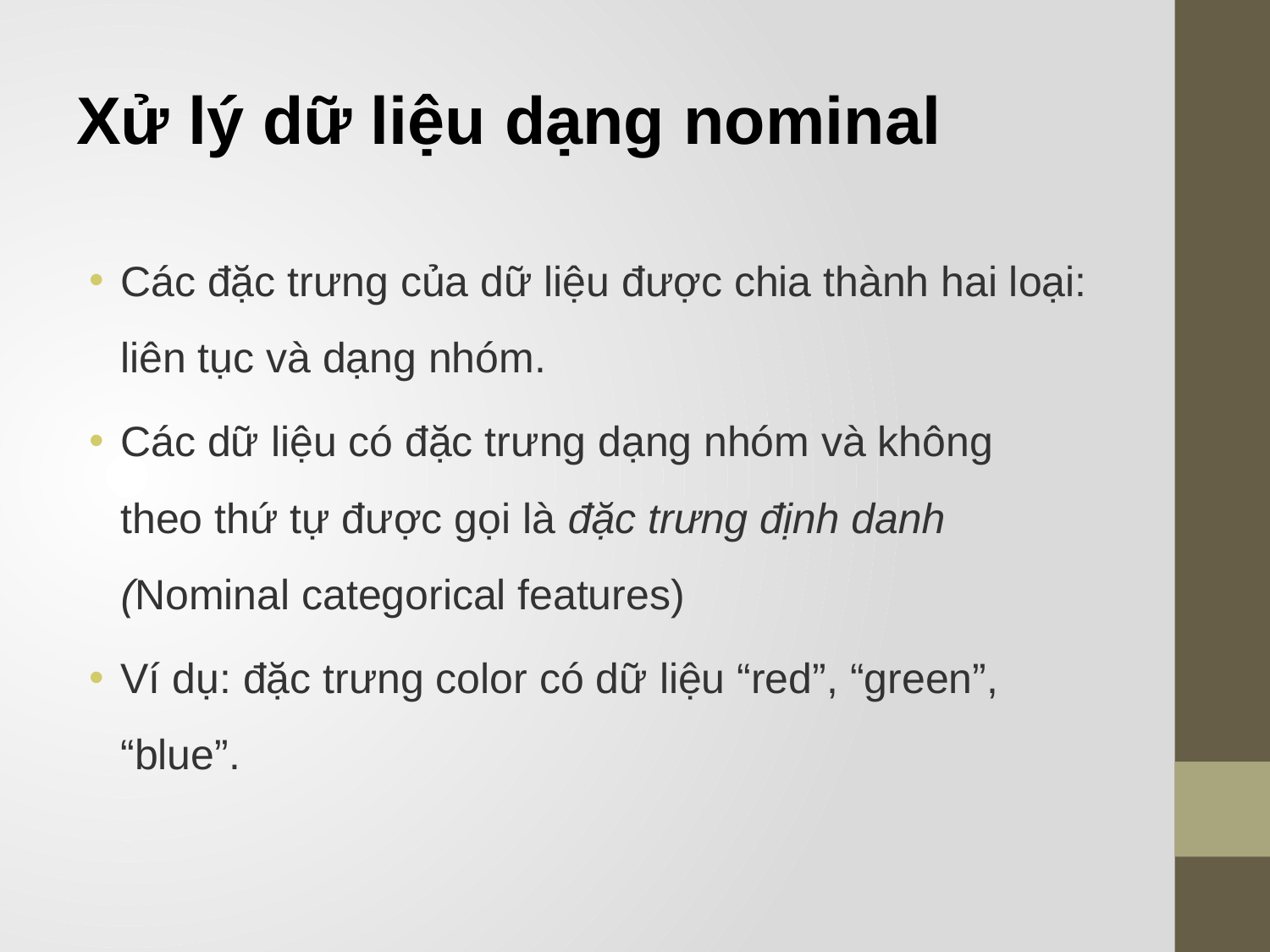

# Xử lý dữ liệu dạng nominal
Các đặc trưng của dữ liệu được chia thành hai loại: liên tục và dạng nhóm.
Các dữ liệu có đặc trưng dạng nhóm và không theo thứ tự được gọi là đặc trưng định danh (Nominal categorical features)
Ví dụ: đặc trưng color có dữ liệu “red”, “green”, “blue”.